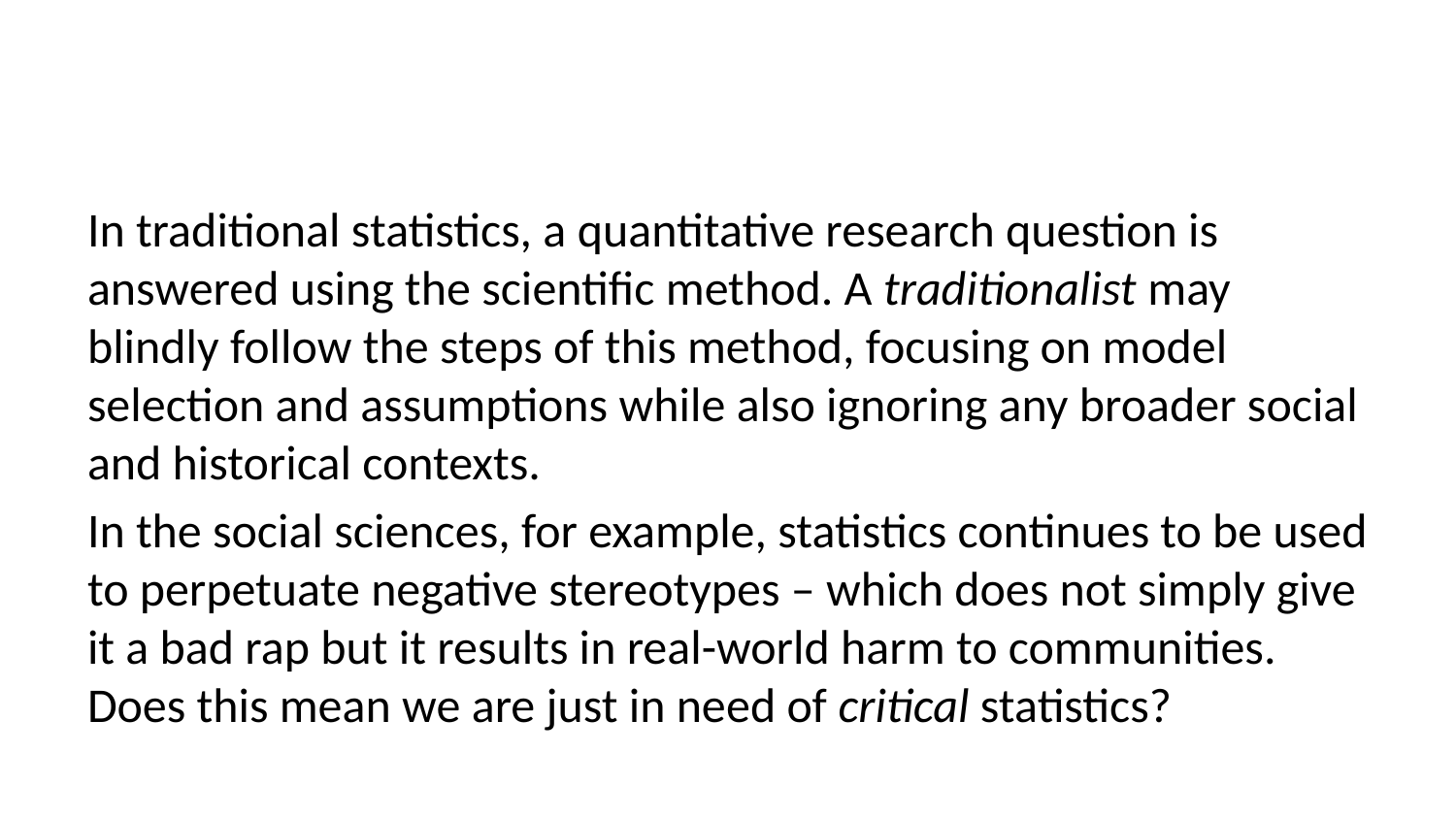

In traditional statistics, a quantitative research question is answered using the scientific method. A traditionalist may blindly follow the steps of this method, focusing on model selection and assumptions while also ignoring any broader social and historical contexts.
In the social sciences, for example, statistics continues to be used to perpetuate negative stereotypes – which does not simply give it a bad rap but it results in real-world harm to communities. Does this mean we are just in need of critical statistics?